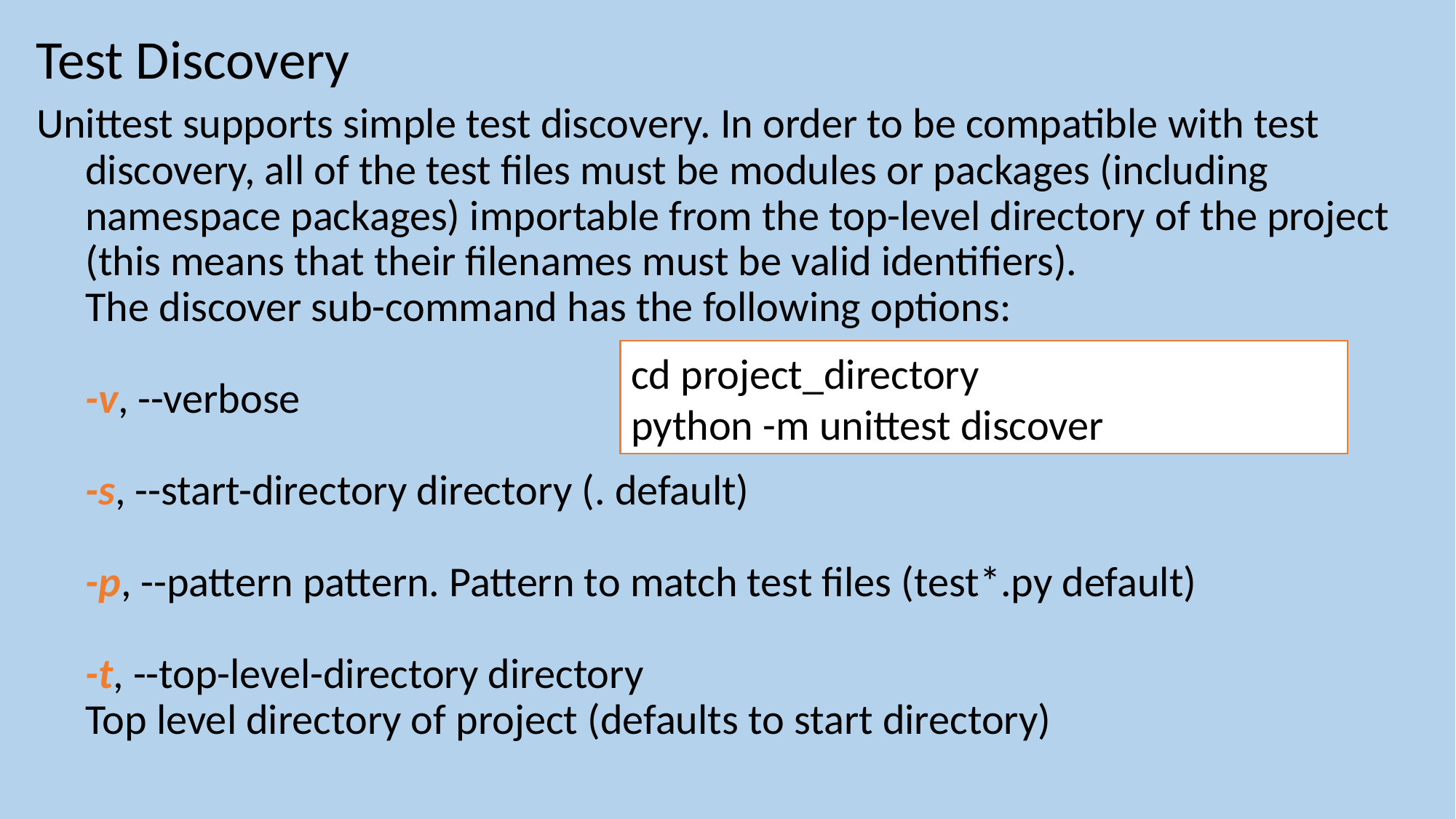

Test Discovery
# Unittest supports simple test discovery. In order to be compatible with test discovery, all of the test files must be modules or packages (including namespace packages) importable from the top-level directory of the project (this means that their filenames must be valid identifiers). The discover sub-command has the following options: -v, --verbose -s, --start-directory directory (. default) -p, --pattern pattern. Pattern to match test files (test*.py default) -t, --top-level-directory directory Top level directory of project (defaults to start directory)
cd project_directory
python -m unittest discover